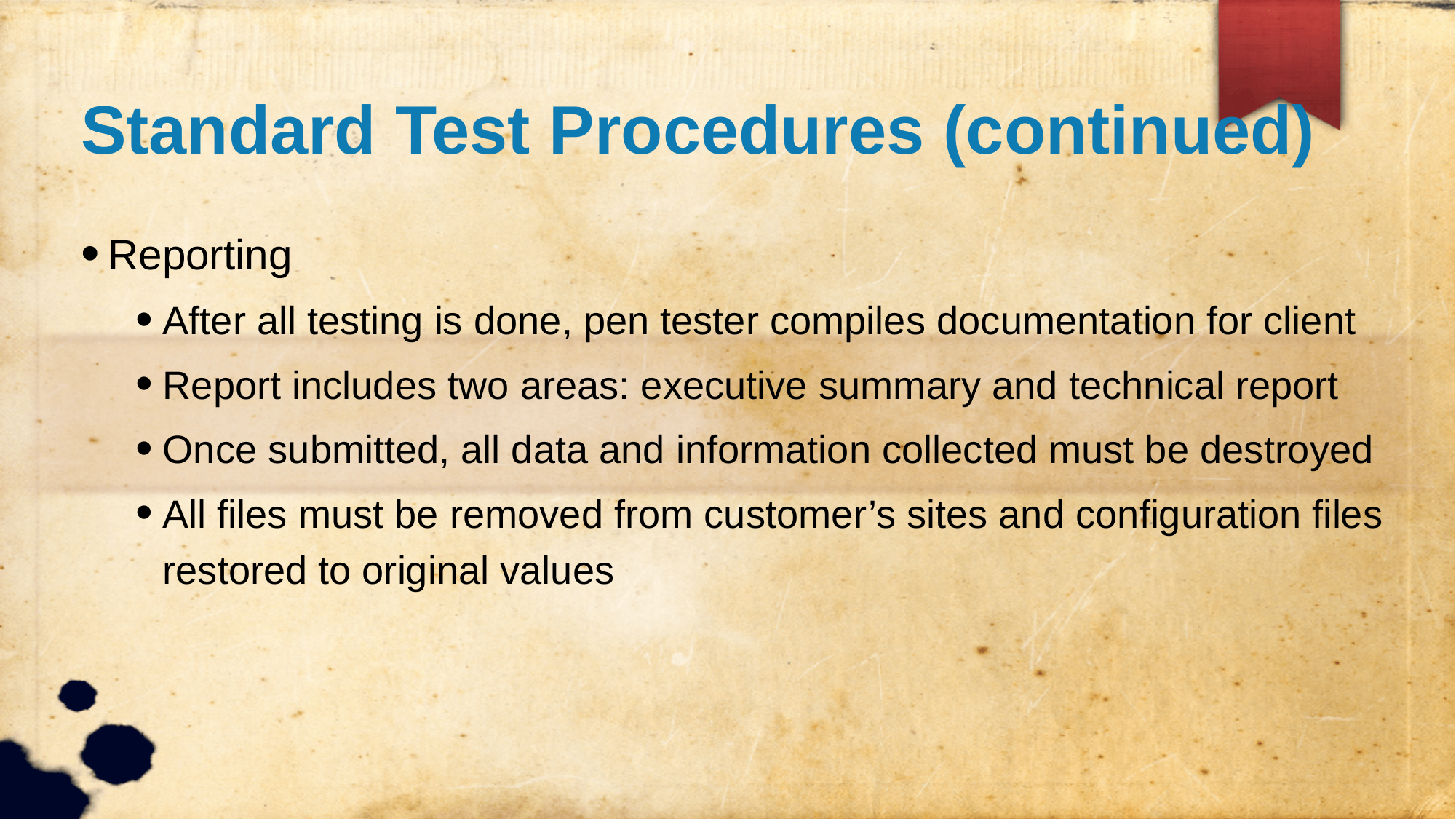

Standard Test Procedures (continued)
Reporting
After all testing is done, pen tester compiles documentation for client
Report includes two areas: executive summary and technical report
Once submitted, all data and information collected must be destroyed
All files must be removed from customer’s sites and configuration files restored to original values